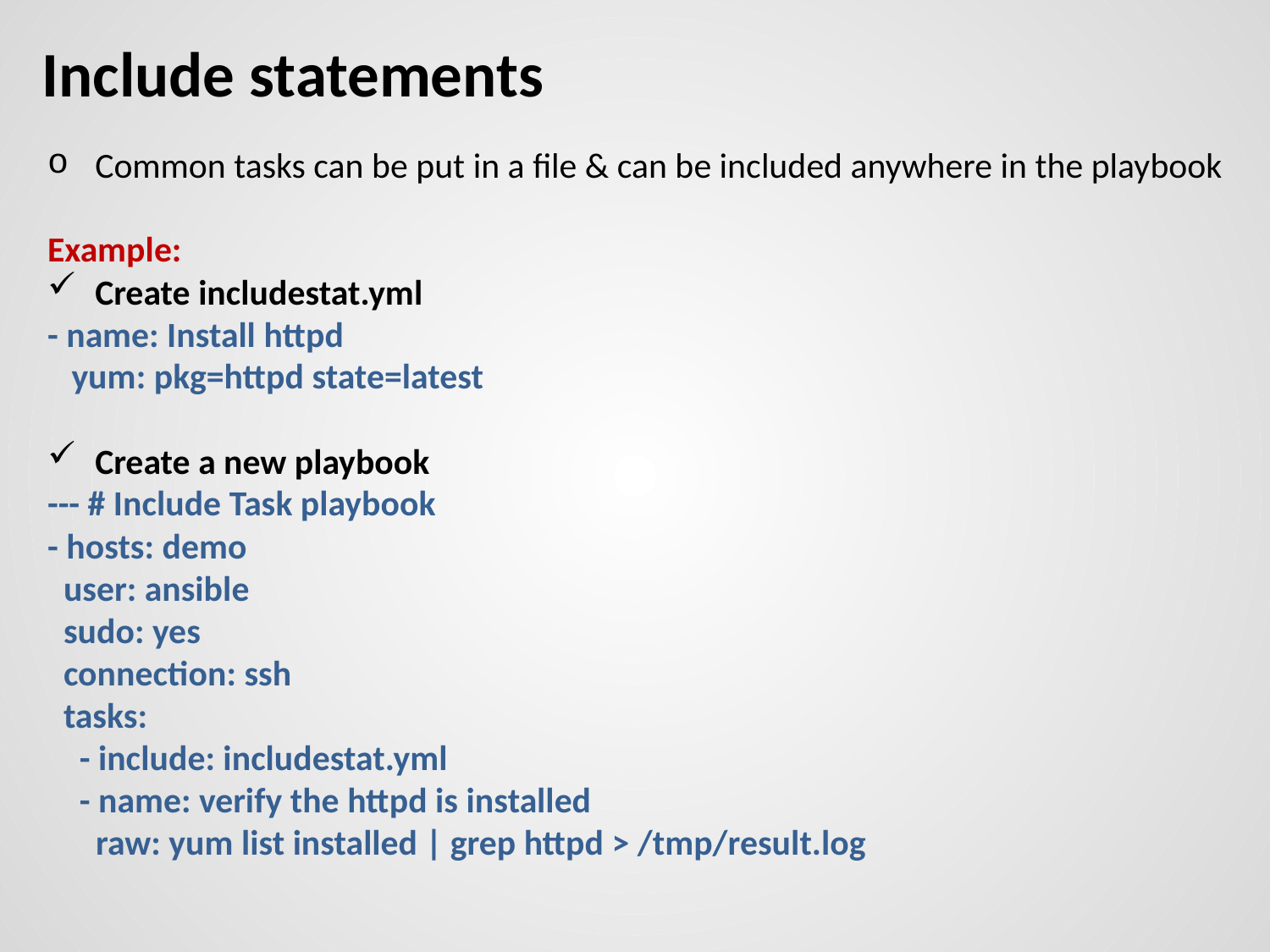

# Include statements
Common tasks can be put in a file & can be included anywhere in the playbook

Example:
Create includestat.yml
- name: Install httpd
   yum: pkg=httpd state=latest

Create a new playbook
--- # Include Task playbook
- hosts: demo
  user: ansible
  sudo: yes
  connection: ssh
  tasks:
    - include: includestat.yml
    - name: verify the httpd is installed
      raw: yum list installed | grep httpd > /tmp/result.log